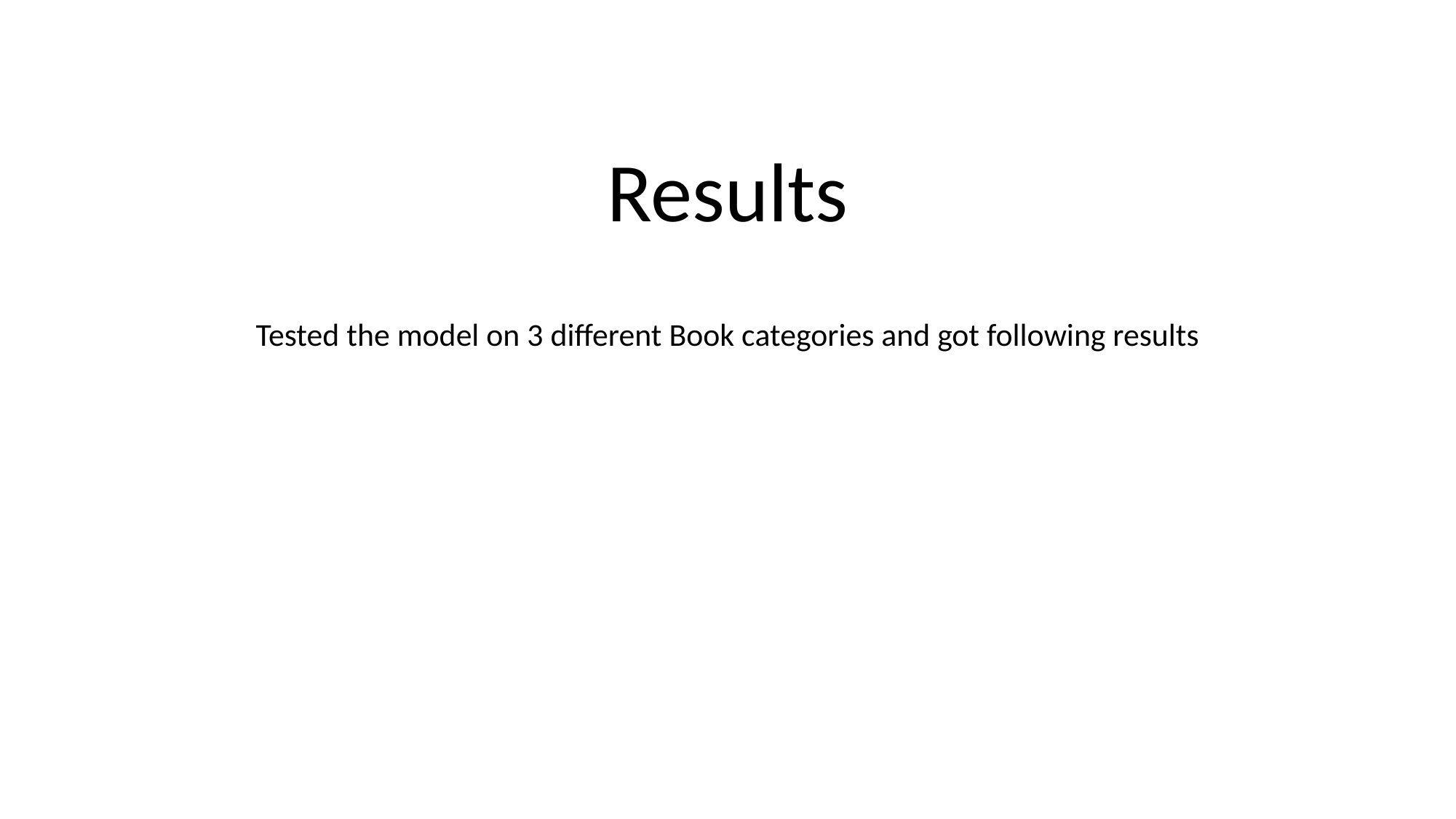

Results
Tested the model on 3 different Book categories and got following results